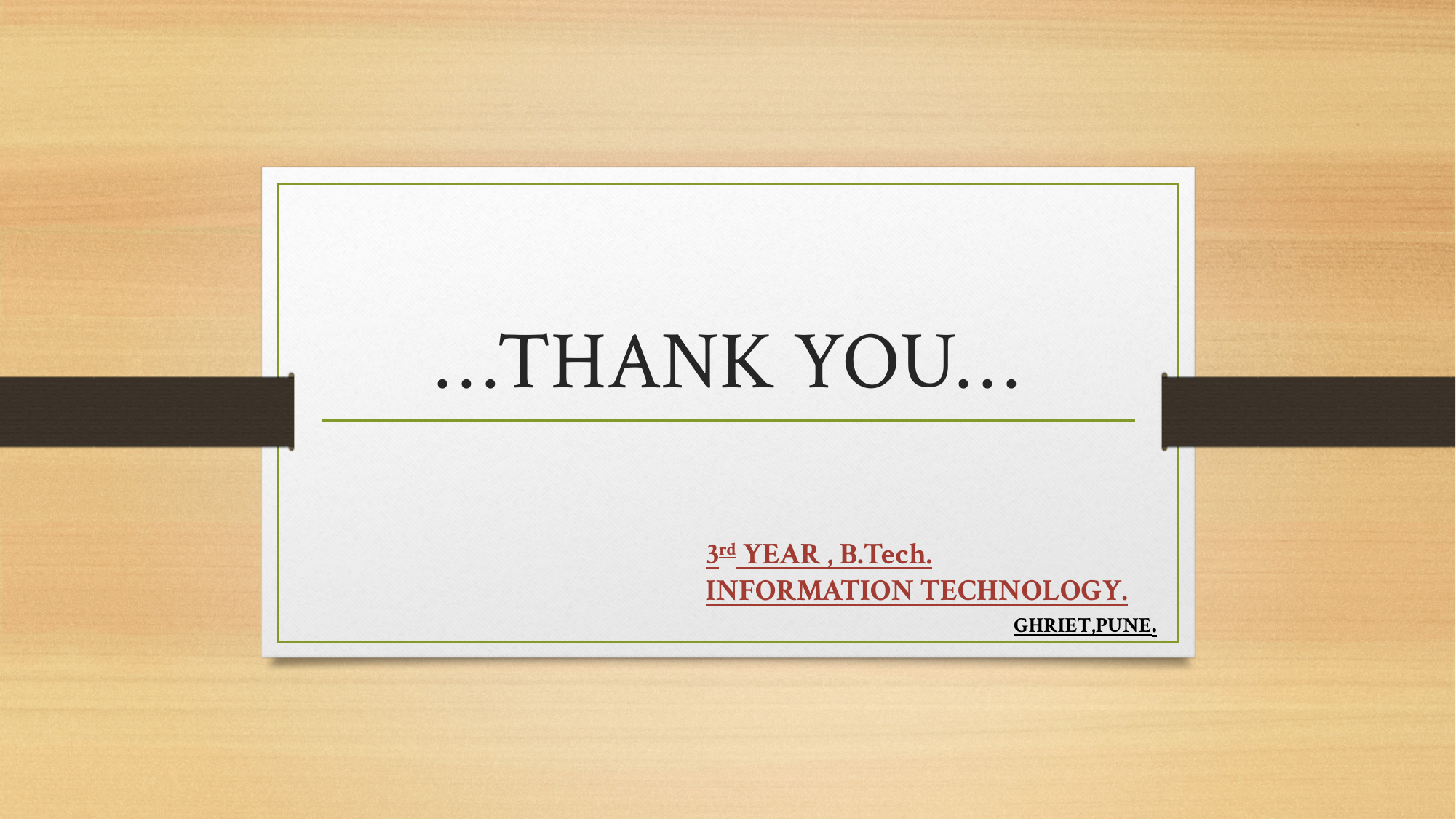

# …THANK YOU…
3rd YEAR , B.Tech.
INFORMATION TECHNOLOGY.
GHRIET,PUNE.